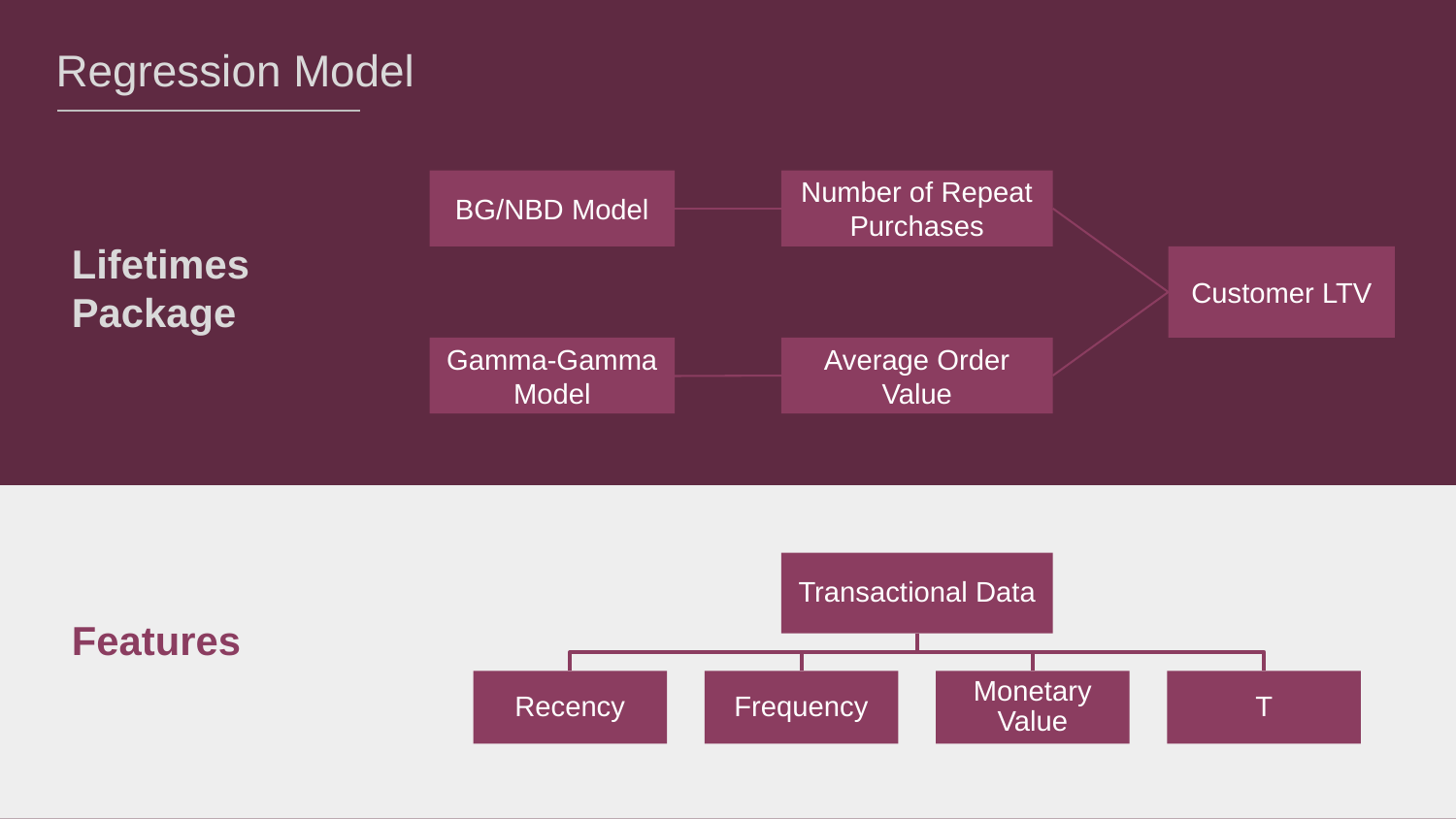

Regression Model
BG/NBD Model
Number of Repeat Purchases
Lifetimes Package
Customer LTV
Gamma-Gamma Model
Average Order Value
Transactional Data
Recency
Frequency
Monetary Value
T
Features